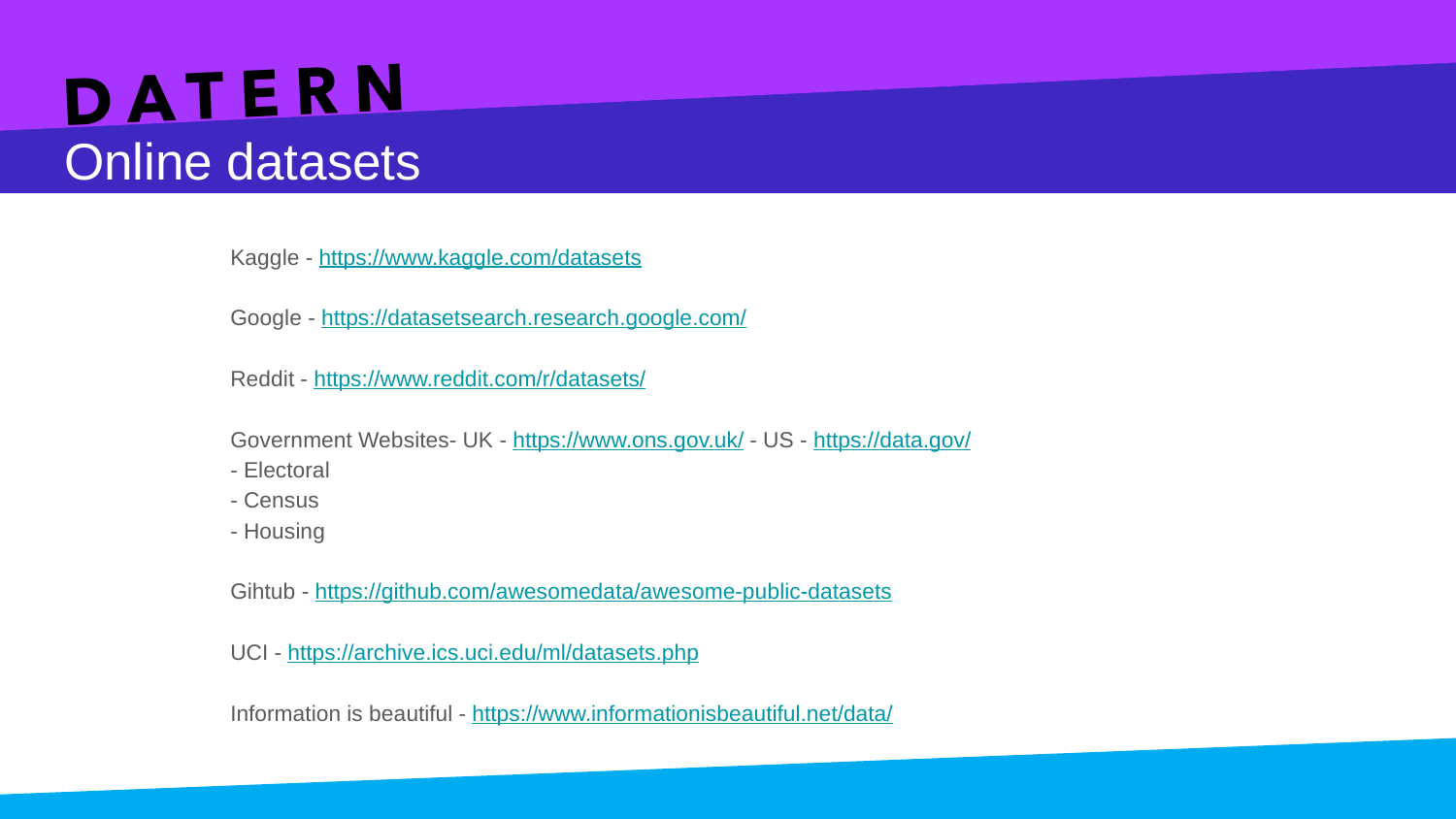

# Online datasets
Kaggle - https://www.kaggle.com/datasets

Google - https://datasetsearch.research.google.com/

Reddit - https://www.reddit.com/r/datasets/

Government Websites- UK - https://www.ons.gov.uk/ - US - https://data.gov/
	- Electoral
	- Census
	- Housing

Gihtub - https://github.com/awesomedata/awesome-public-datasets

UCI - https://archive.ics.uci.edu/ml/datasets.php

Information is beautiful - https://www.informationisbeautiful.net/data/